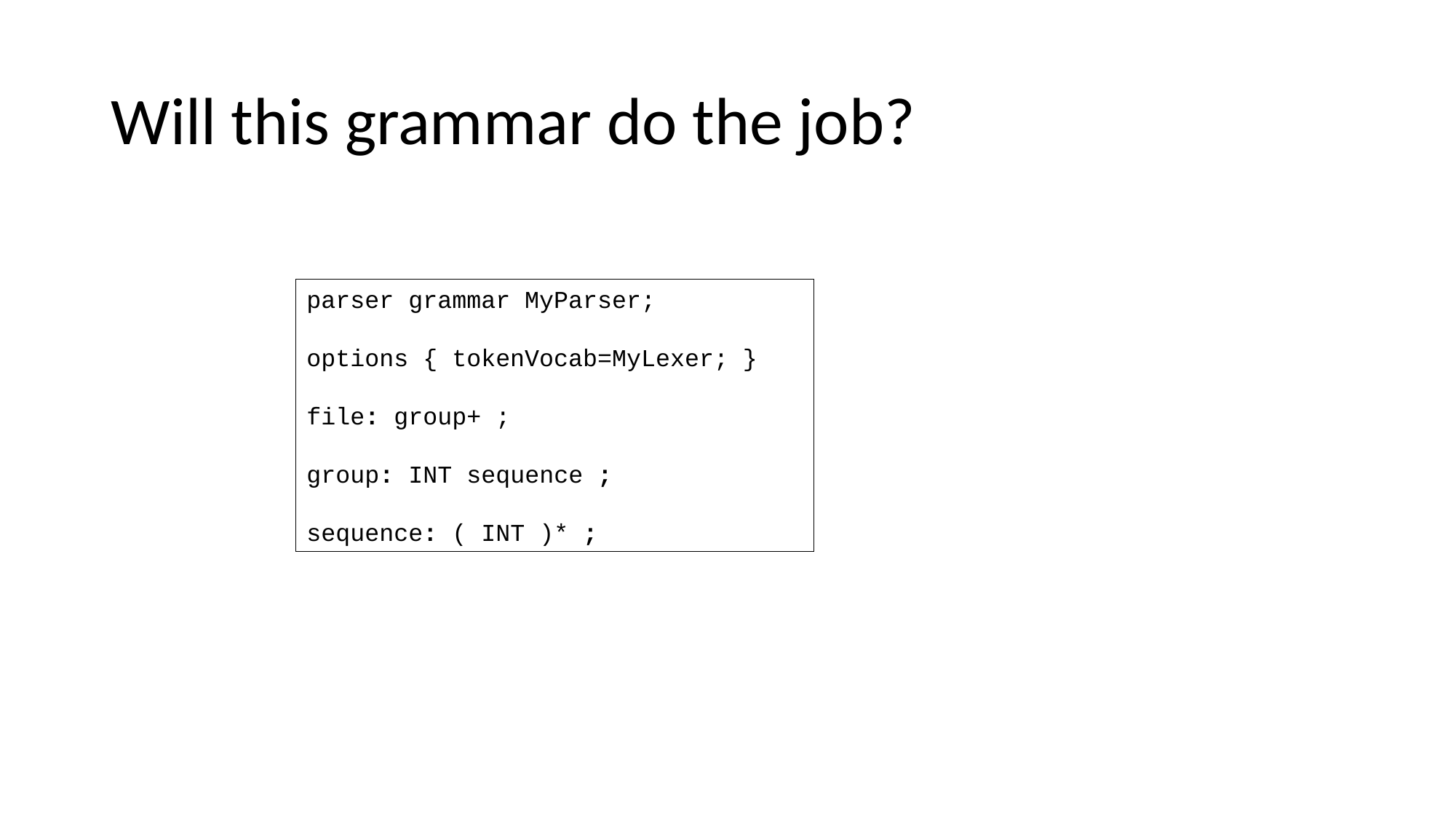

# Will this grammar do the job?
parser grammar MyParser;
options { tokenVocab=MyLexer; }
file: group+ ;

group: INT sequence ;

sequence: ( INT )* ;